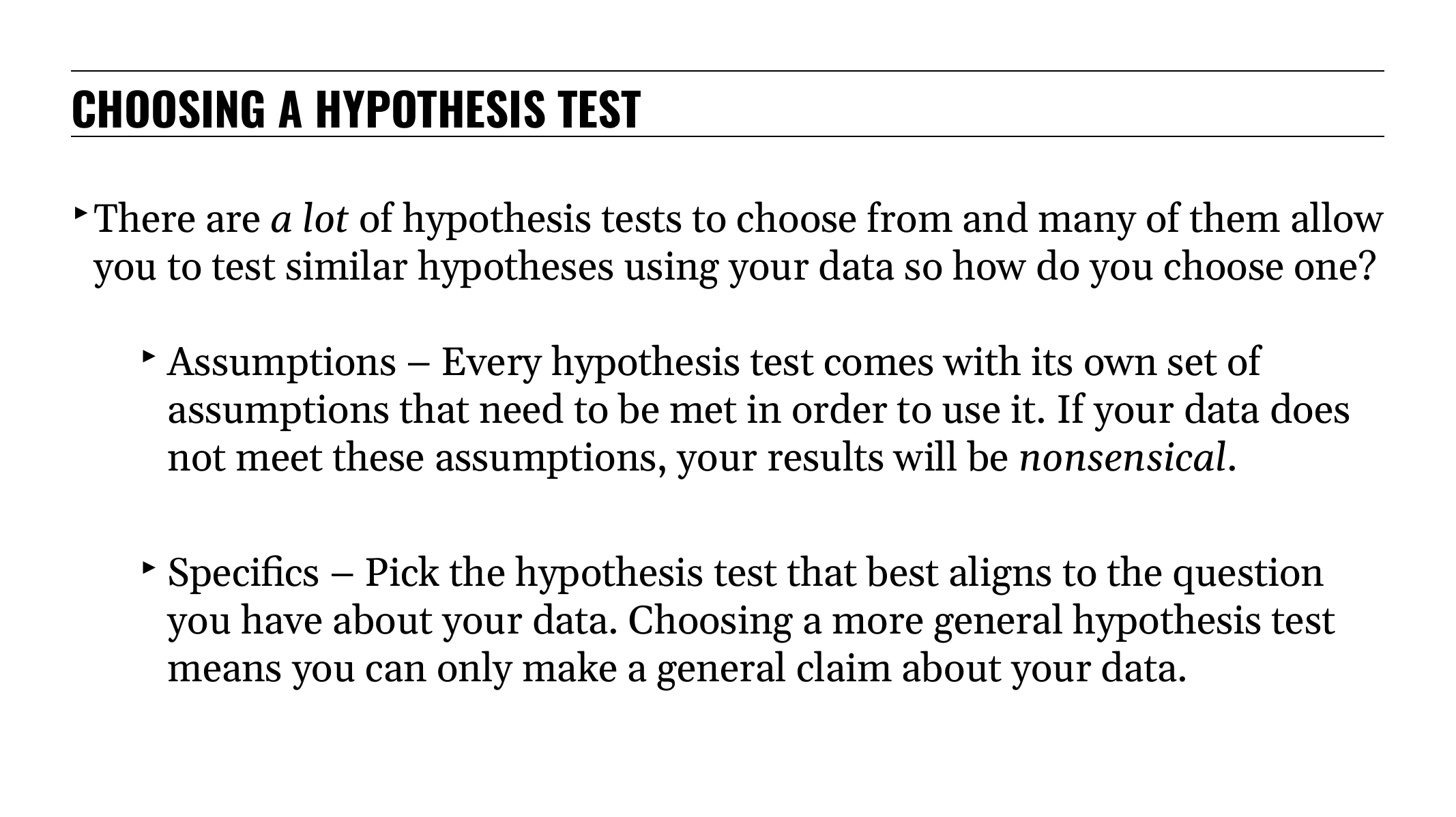

CHOOSING A HYPOTHESIS TEST

There are a lot of hypothesis tests to choose from and many of them allow you to test similar hypotheses using your data so how do you choose one?

Assumptions – Every hypothesis test comes with its own set of assumptions that need to be met in order to use it. If your data does not meet these assumptions, your results will be nonsensical.

Specifics – Pick the hypothesis test that best aligns to the question you have about your data. Choosing a more general hypothesis test means you can only make a general claim about your data.